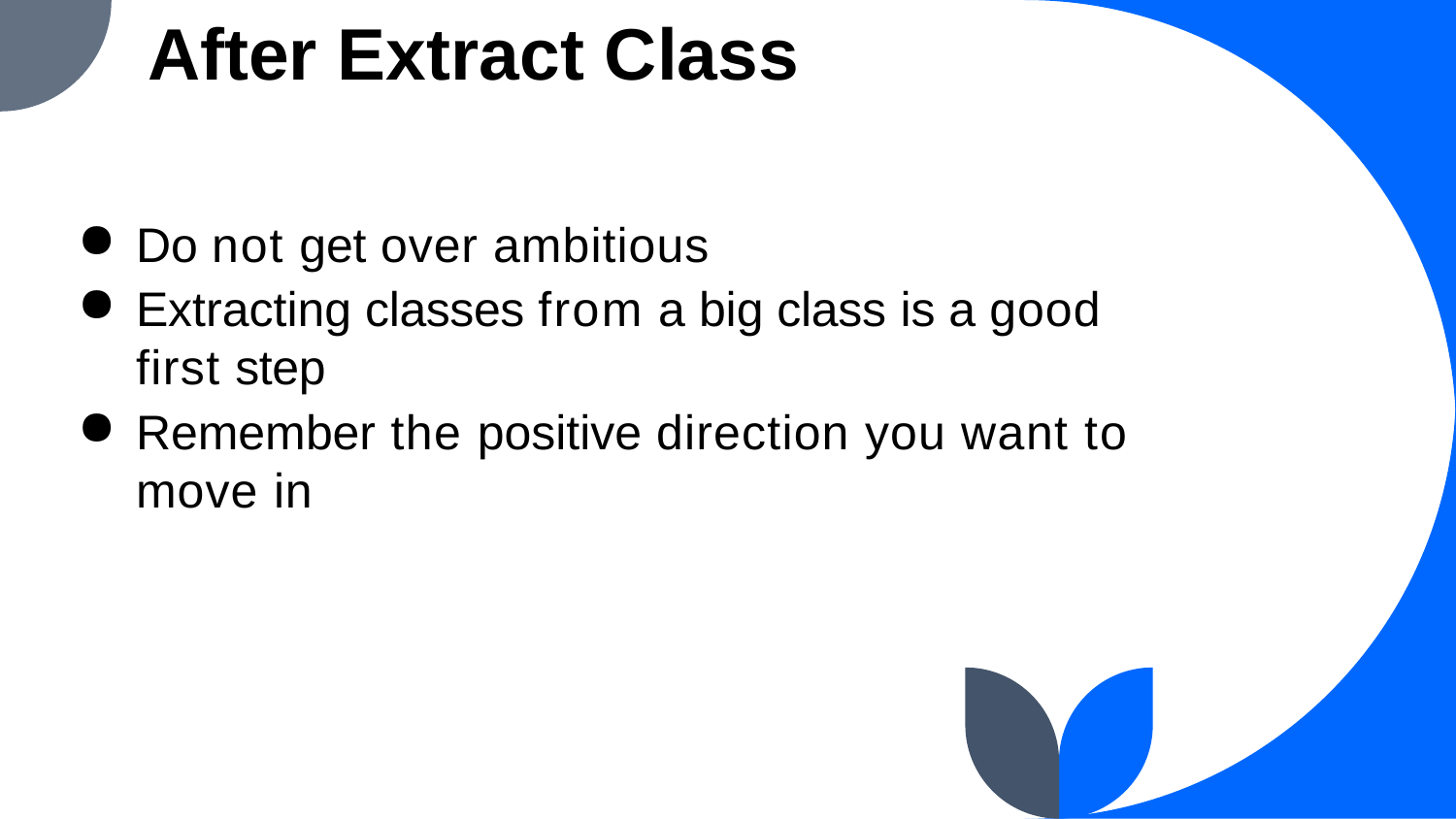

After Extract Class
Do not get over ambitious
Extracting classes from a big class is a good first step
Remember the positive direction you want to move in